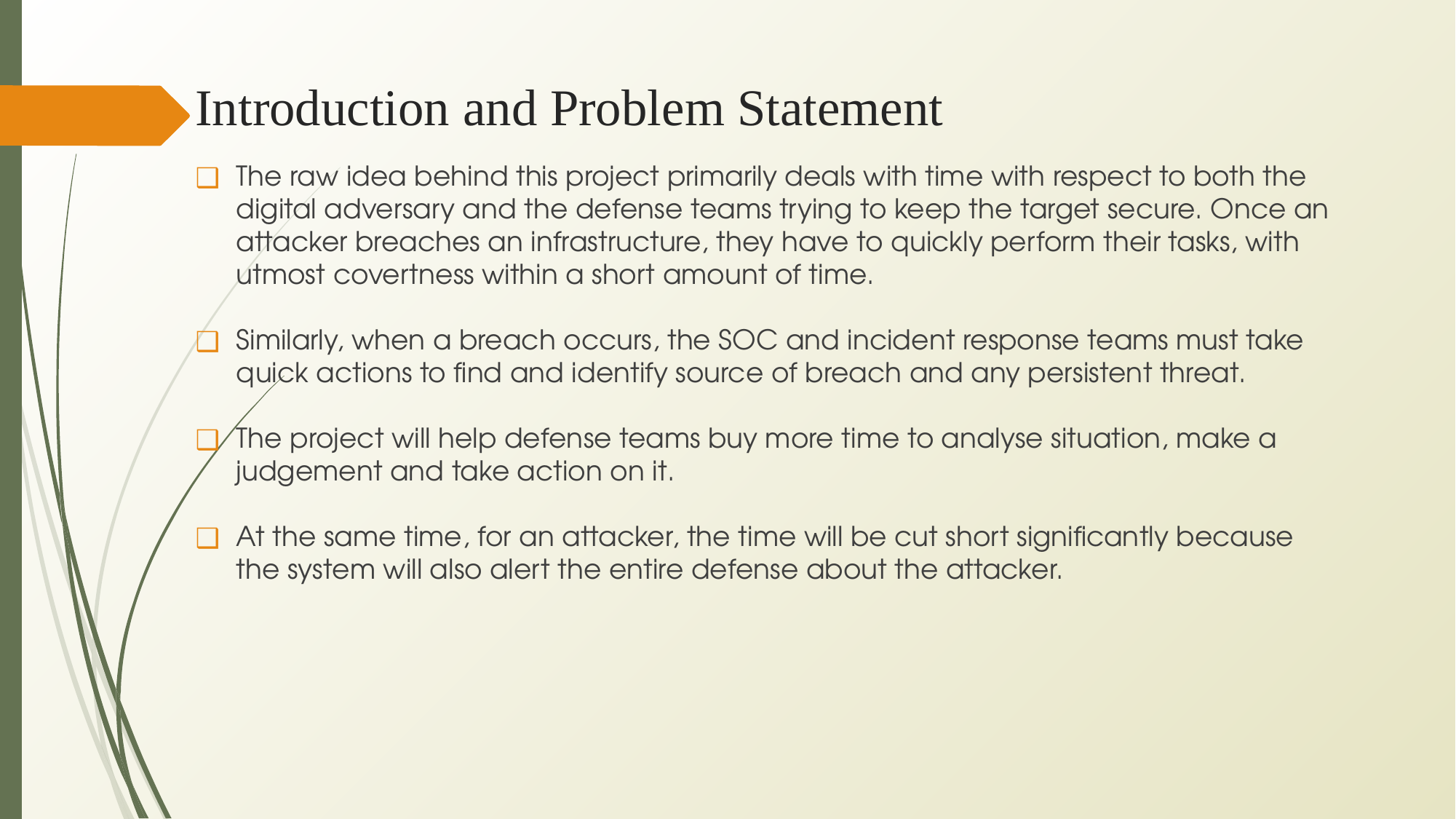

# Introduction and Problem Statement
The raw idea behind this project primarily deals with time with respect to both the digital adversary and the defense teams trying to keep the target secure. Once an attacker breaches an infrastructure, they have to quickly perform their tasks, with utmost covertness within a short amount of time.

Similarly, when a breach occurs, the SOC and incident response teams must take quick actions to find and identify source of breach and any persistent threat.

The project will help defense teams buy more time to analyse situation, make a judgement and take action on it.

At the same time, for an attacker, the time will be cut short significantly because the system will also alert the entire defense about the attacker.